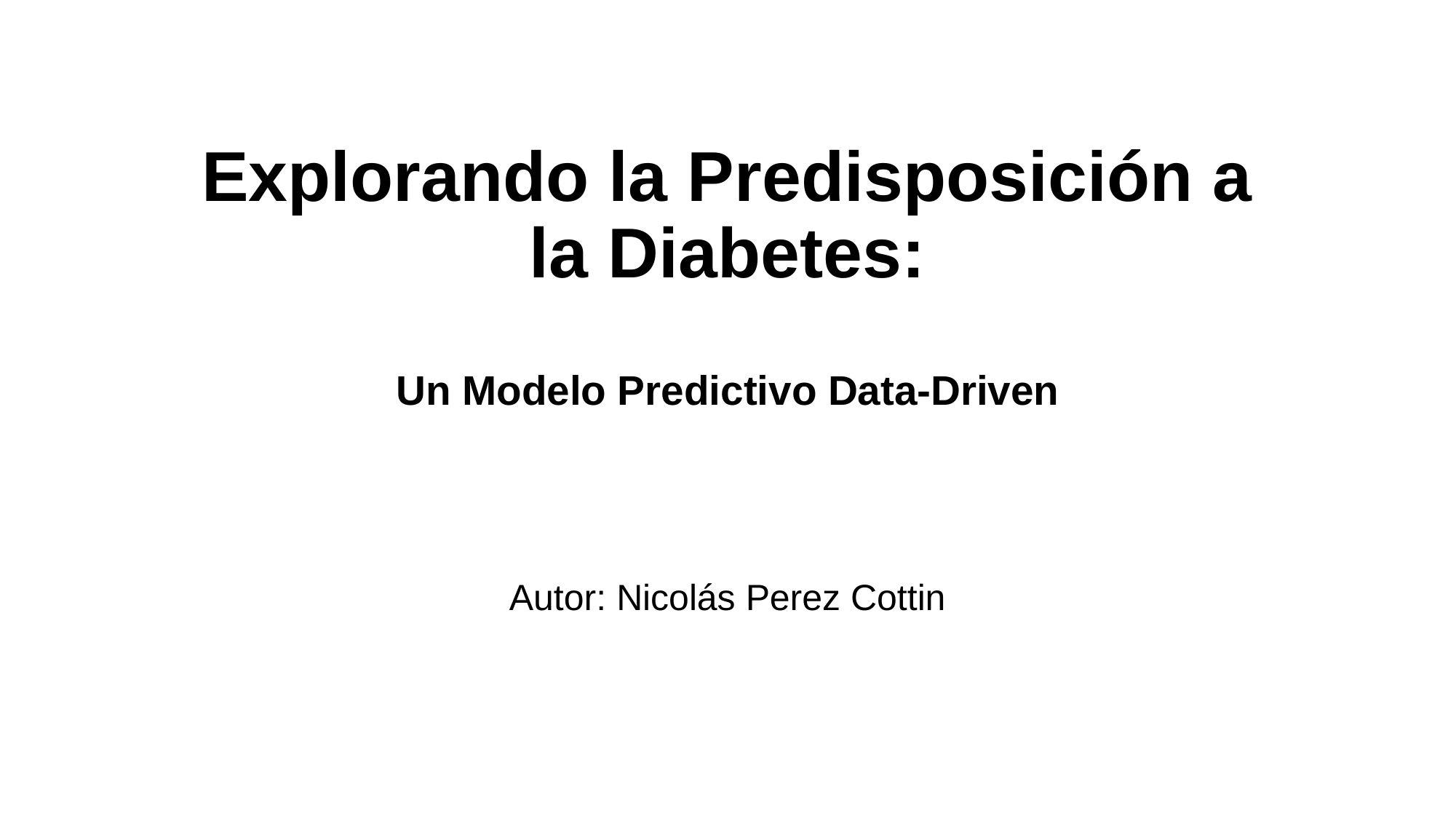

# Explorando la Predisposición a la Diabetes: Un Modelo Predictivo Data-Driven
Autor: Nicolás Perez Cottin